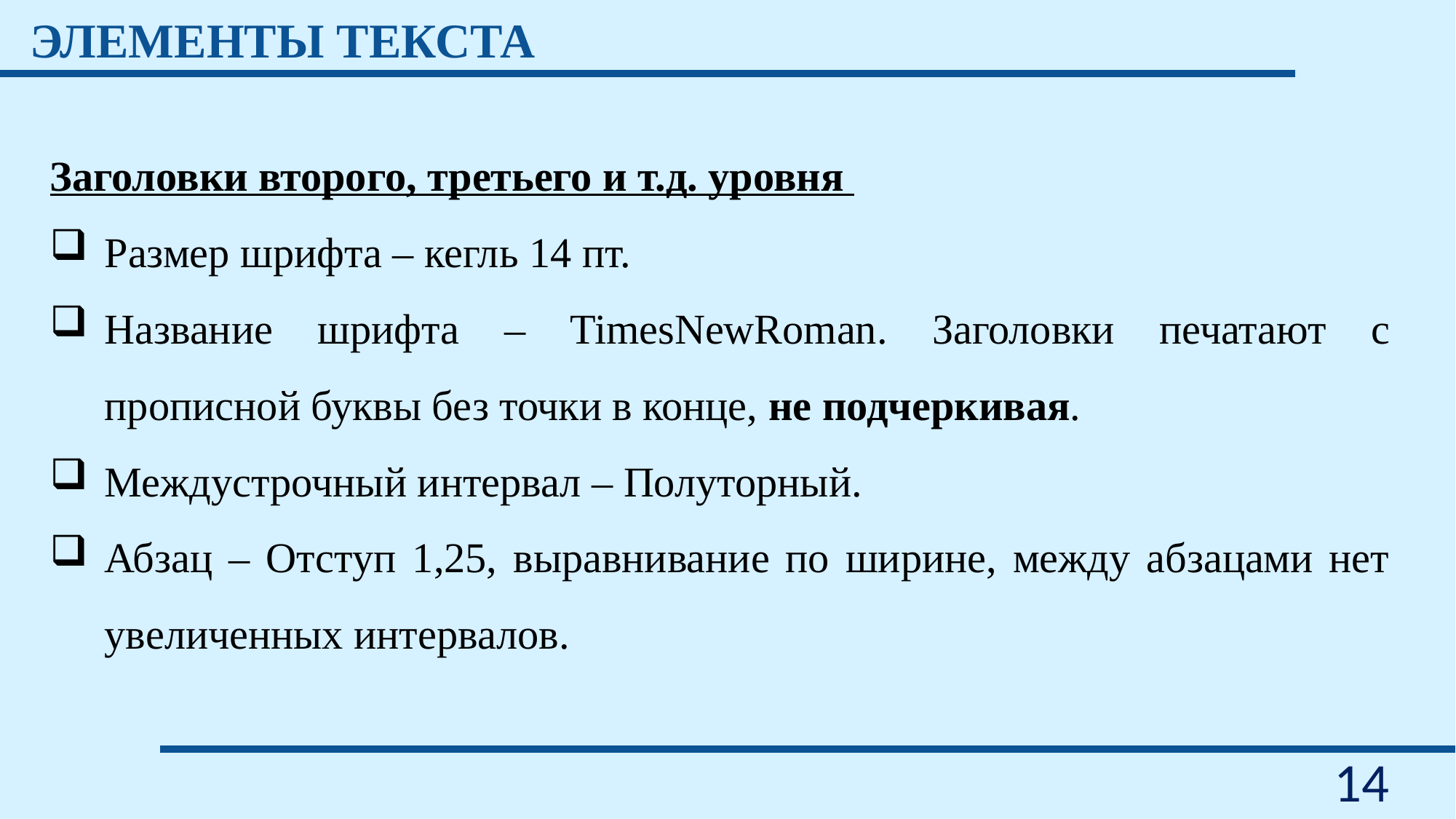

ЭЛЕМЕНТЫ ТЕКСТА
Заголовки второго, третьего и т.д. уровня
Размер шрифта – кегль 14 пт.
Название шрифта – TimesNewRoman. Заголовки печатают с прописной буквы без точки в конце, не подчеркивая.
Междустрочный интервал – Полуторный.
Абзац – Отступ 1,25, выравнивание по ширине, между абзацами нет увеличенных интервалов.
14